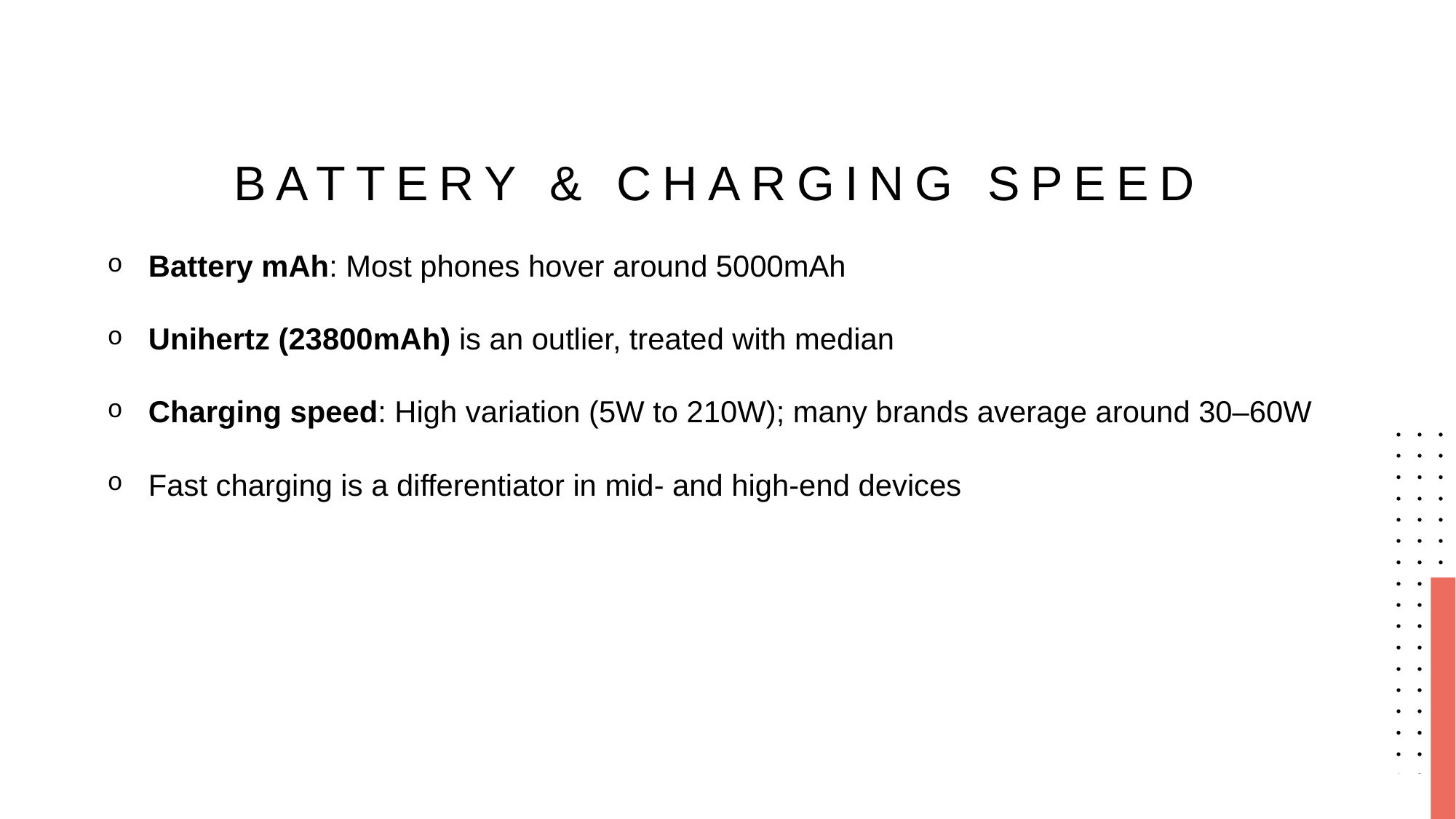

# Battery & Charging Speed
Battery mAh: Most phones hover around 5000mAh

Unihertz (23800mAh) is an outlier, treated with median

Charging speed: High variation (5W to 210W); many brands average around 30–60W

Fast charging is a differentiator in mid- and high-end devices